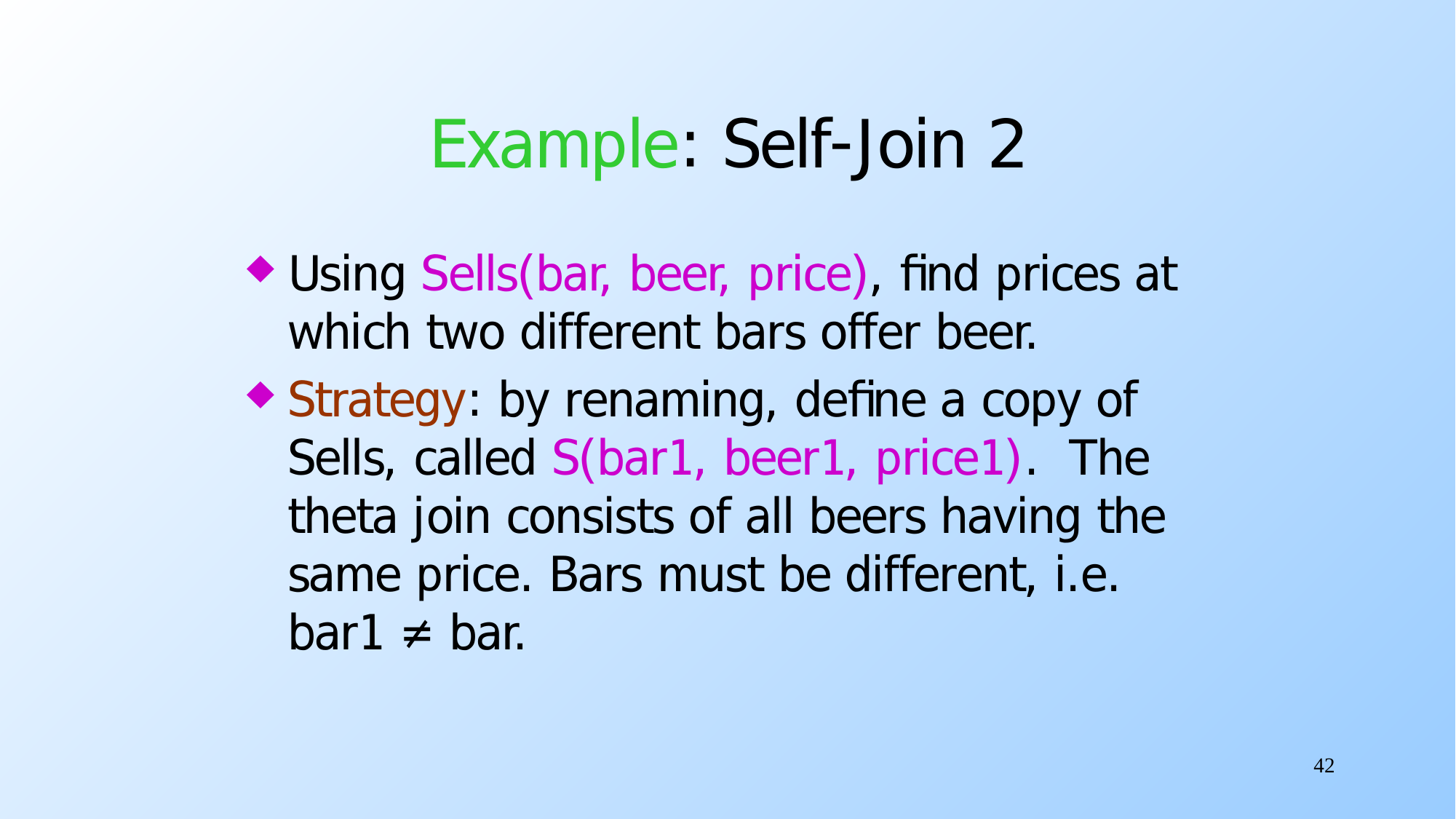

# Example: Self-Join 2
Using Sells(bar, beer, price), find prices at which two different bars offer beer.
Strategy: by renaming, define a copy of Sells, called S(bar1, beer1, price1).  The theta join consists of all beers having the same price. Bars must be different, i.e. bar1 ≠ bar.
42